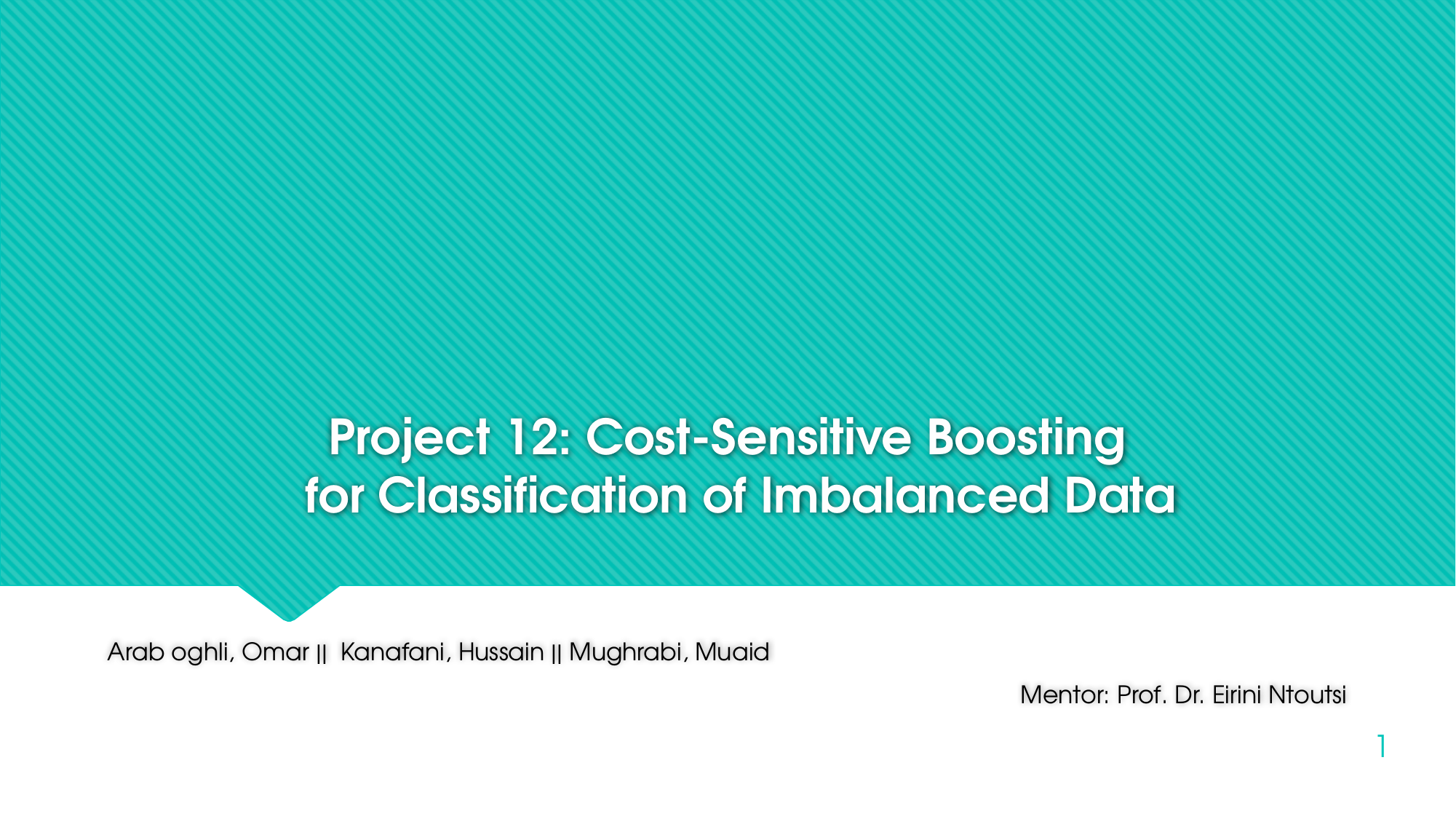

# Project 12: Cost-Sensitive Boosting   for Classification of Imbalanced Data
Arab oghli, Omar ||  Kanafani, Hussain || Mughrabi, Muaid
Mentor: Prof. Dr. Eirini Ntoutsi

1